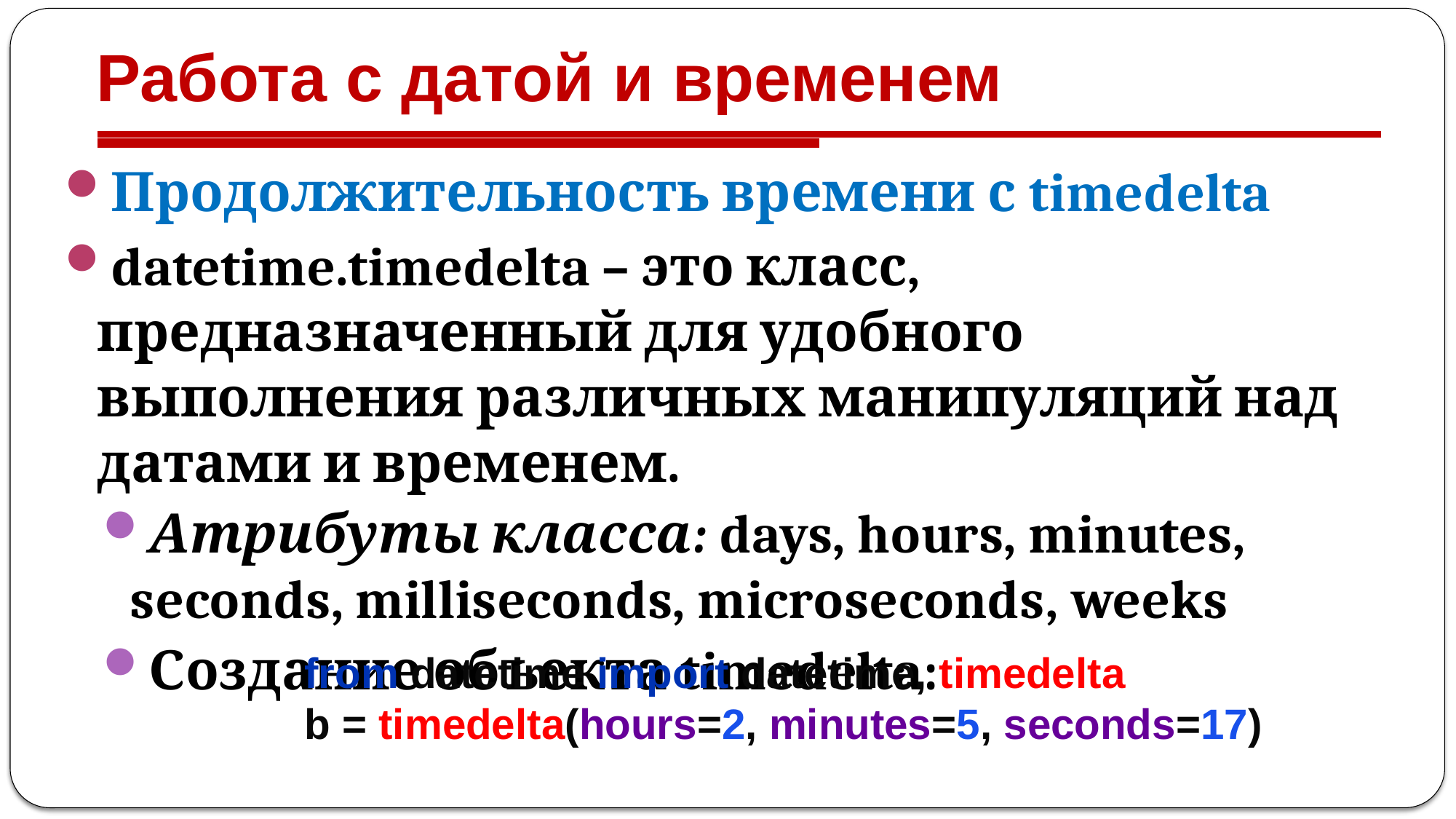

# Работа с датой и временем
Продолжительность времени с timedelta
datetime.timedelta – это класс, предназначенный для удобного выполнения различных манипуляций над датами и временем.
Атрибуты класса: days, hours, minutes, seconds, milliseconds, microseconds, weeks
Создание объекта timedelta:
from datetime import datetime, timedelta
b = timedelta(hours=2, minutes=5, seconds=17)